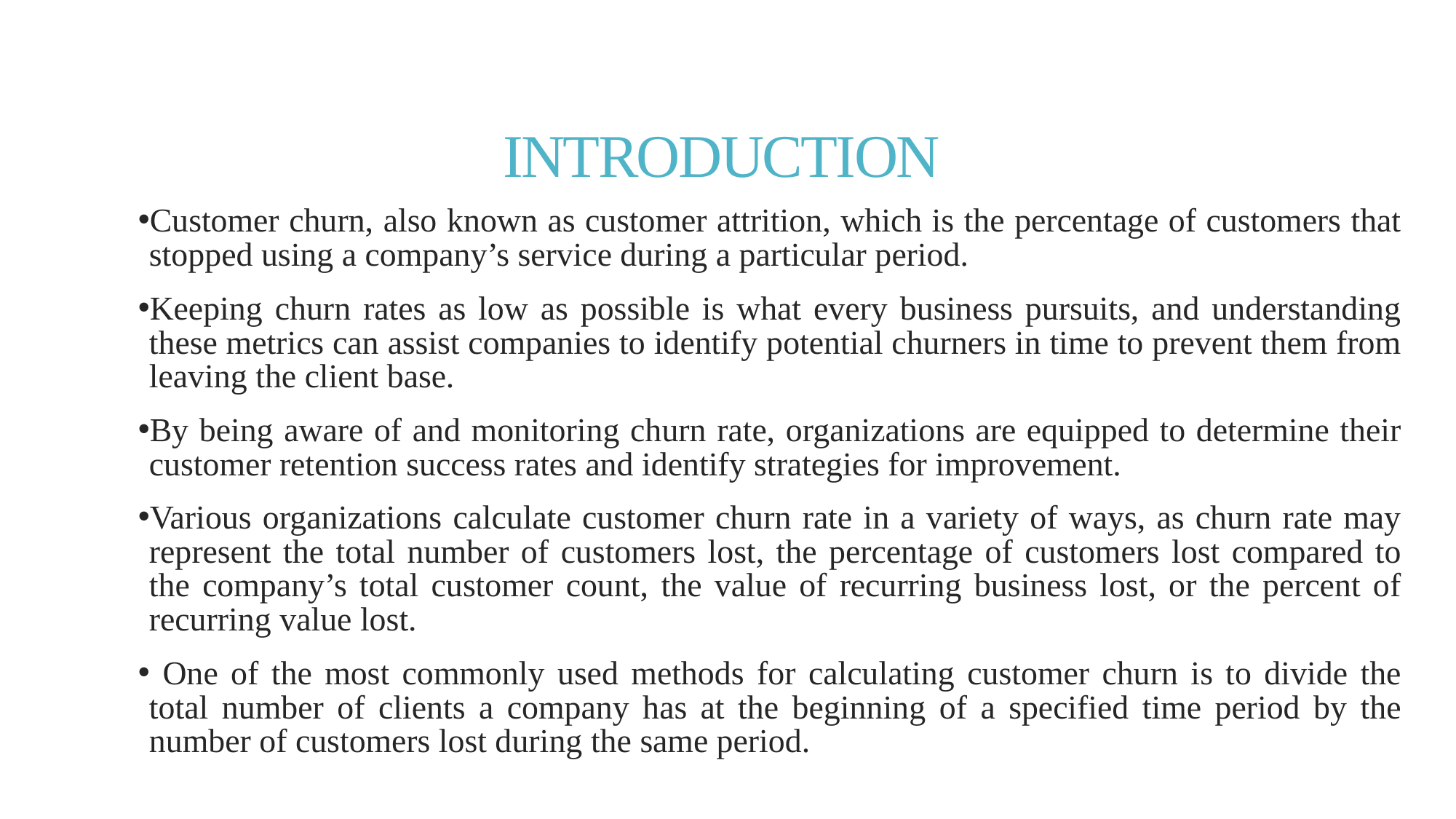

# INTRODUCTION
Customer churn, also known as customer attrition, which is the percentage of customers that stopped using a company’s service during a particular period.
Keeping churn rates as low as possible is what every business pursuits, and understanding these metrics can assist companies to identify potential churners in time to prevent them from leaving the client base.
By being aware of and monitoring churn rate, organizations are equipped to determine their customer retention success rates and identify strategies for improvement.
Various organizations calculate customer churn rate in a variety of ways, as churn rate may represent the total number of customers lost, the percentage of customers lost compared to the company’s total customer count, the value of recurring business lost, or the percent of recurring value lost.
 One of the most commonly used methods for calculating customer churn is to divide the total number of clients a company has at the beginning of a specified time period by the number of customers lost during the same period.